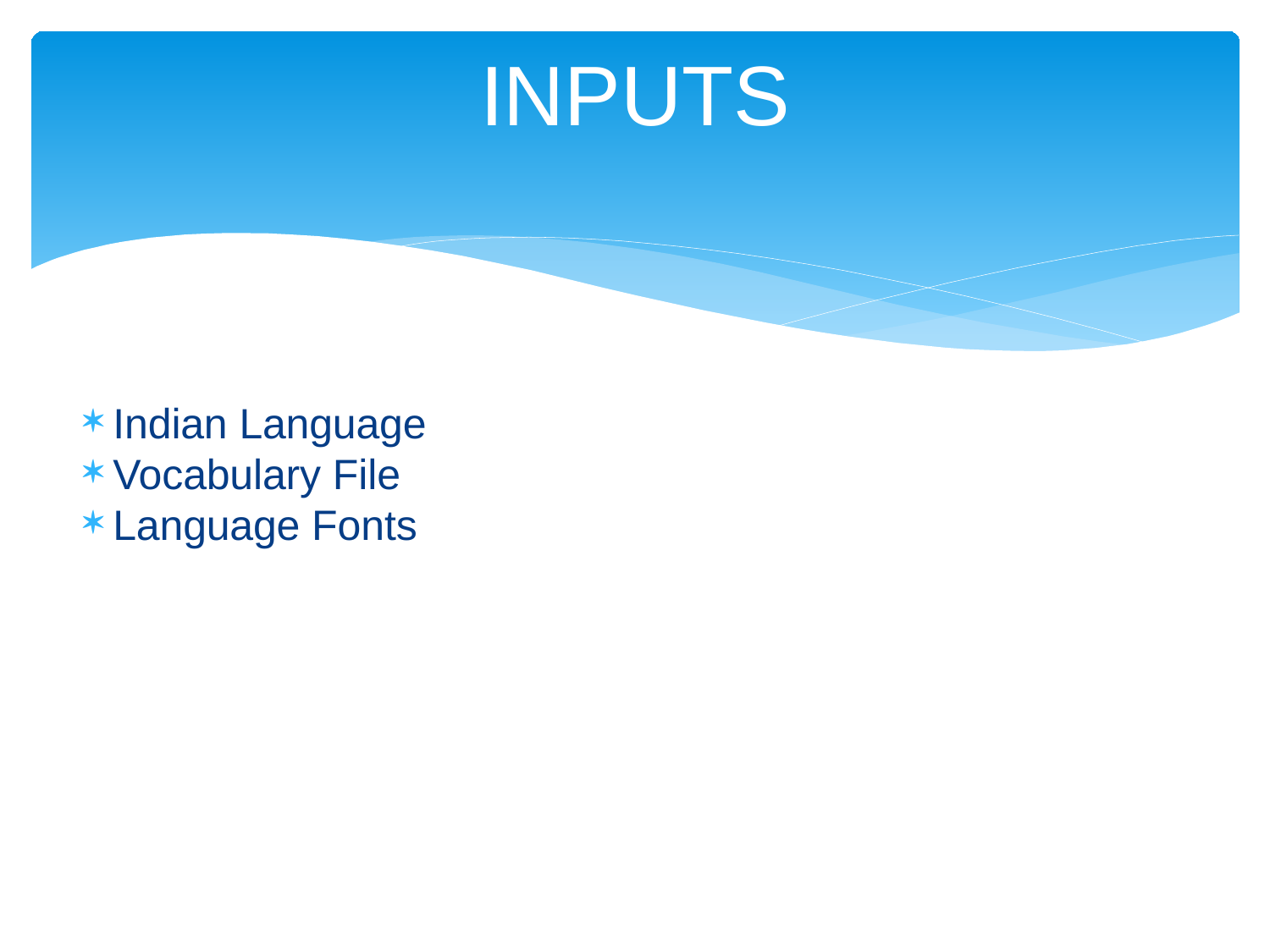

# INPUTS

Indian Language
Vocabulary File
Language Fonts